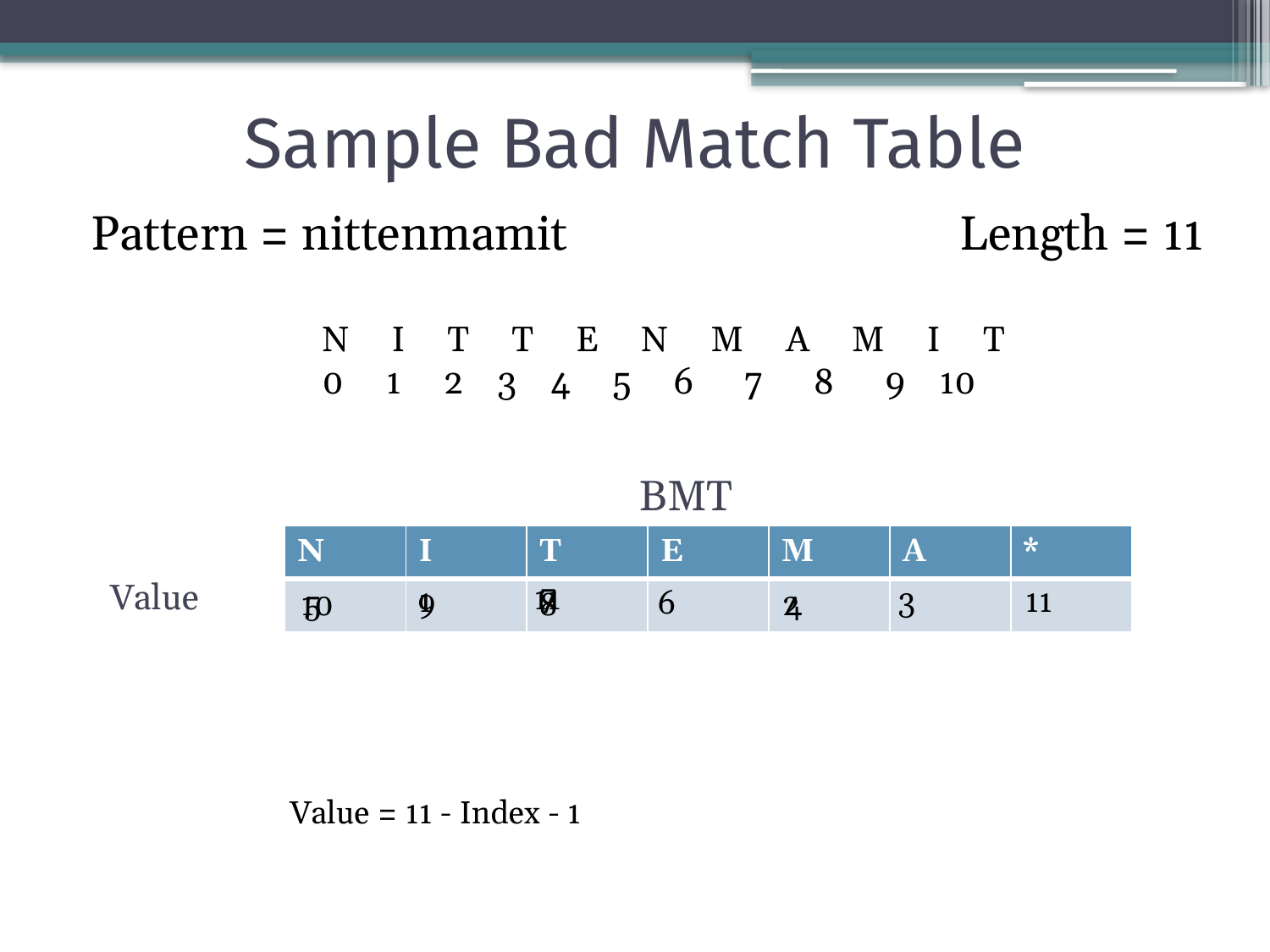

# Sample Bad Match Table
Pattern = nittenmamit

Length = 11
n     i     t     t     e     n     m     a     m     i     t
0     1     2    3    4     5     6      7      8      9    10
BMT
| N | I | T | E | M | A | \* |
| --- | --- | --- | --- | --- | --- | --- |
|  |  |  |  |  |  |  |
Value
7
11
3
11
1
9
6
10
5
8
2
4
Value = 11 - Index - 1